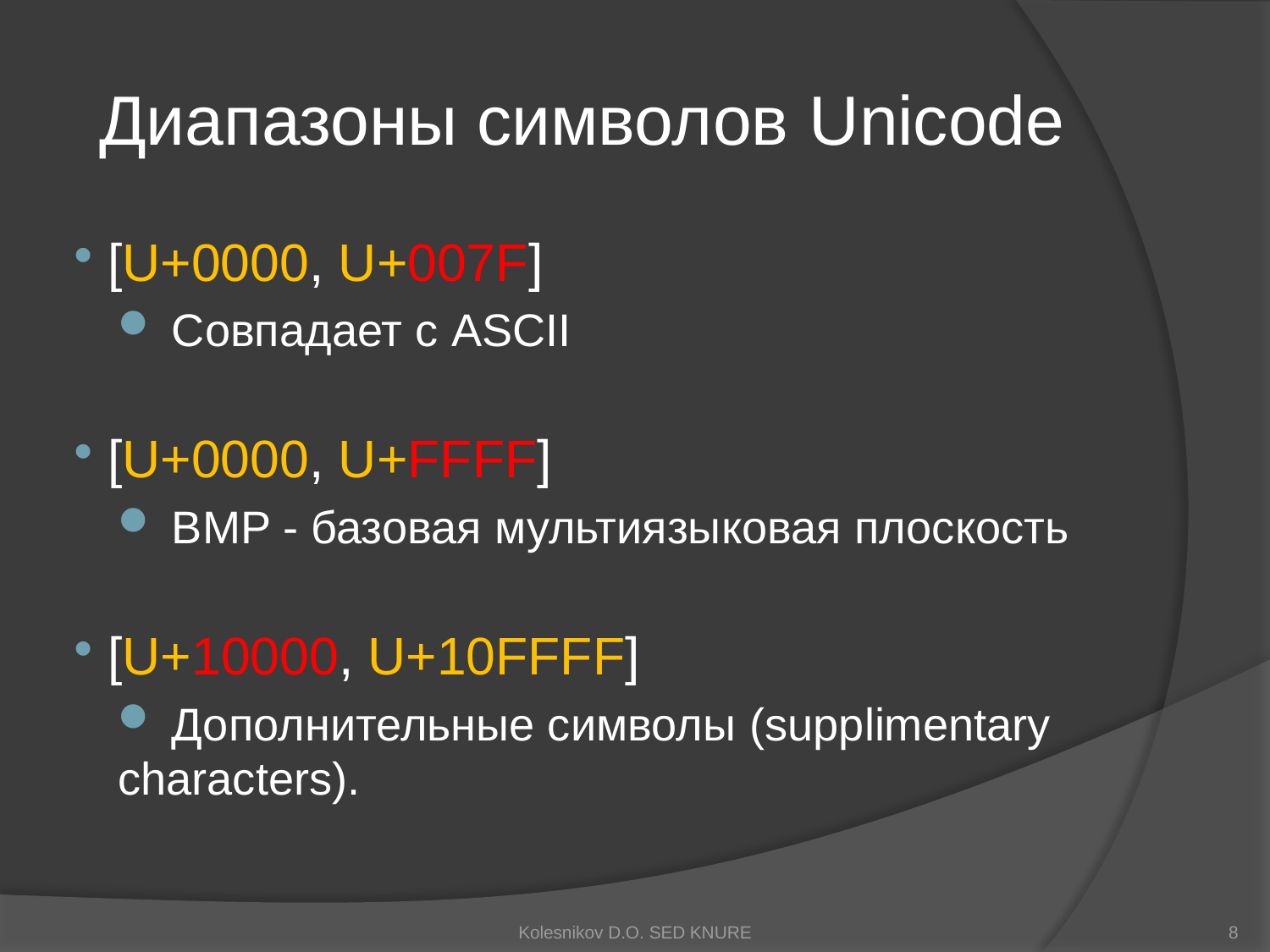

# Диапазоны символов Unicode
 [U+0000, U+007F]
 Совпадает с ASCII

 [U+0000, U+FFFF]
 BMP - базовая мультиязыковая плоскость

 [U+10000, U+10FFFF]
 Дополнительные символы (supplimentary characters).

Kolesnikov D.O. SED KNURE
8